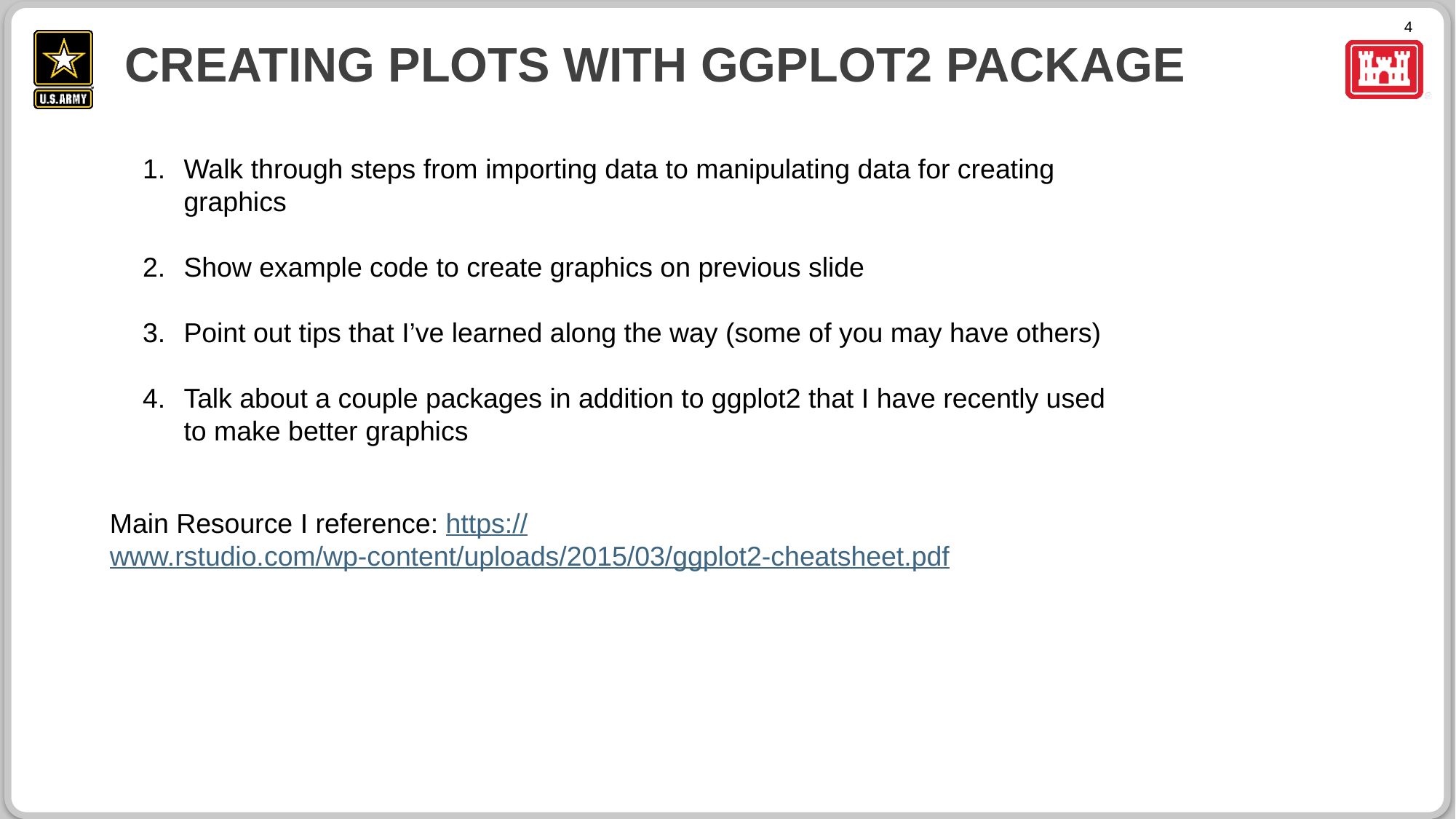

# Creating plots with ggplot2 package
Walk through steps from importing data to manipulating data for creating graphics

Show example code to create graphics on previous slide

Point out tips that I’ve learned along the way (some of you may have others)

Talk about a couple packages in addition to ggplot2 that I have recently used to make better graphics
Main Resource I reference: https://www.rstudio.com/wp-content/uploads/2015/03/ggplot2-cheatsheet.pdf